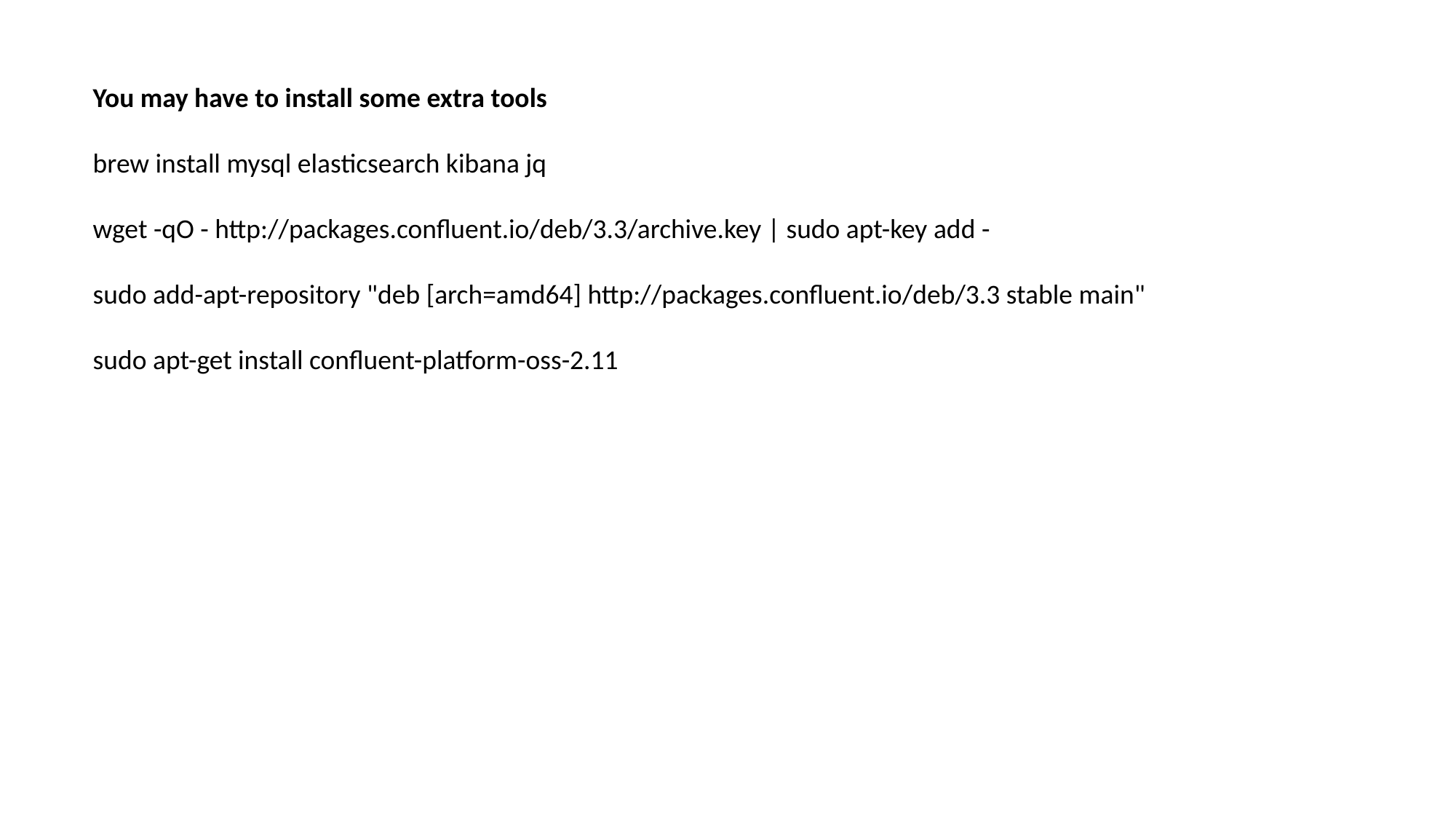

You may have to install some extra tools

brew install mysql elasticsearch kibana jq

wget -qO - http://packages.confluent.io/deb/3.3/archive.key | sudo apt-key add -

sudo add-apt-repository "deb [arch=amd64] http://packages.confluent.io/deb/3.3 stable main"

sudo apt-get install confluent-platform-oss-2.11